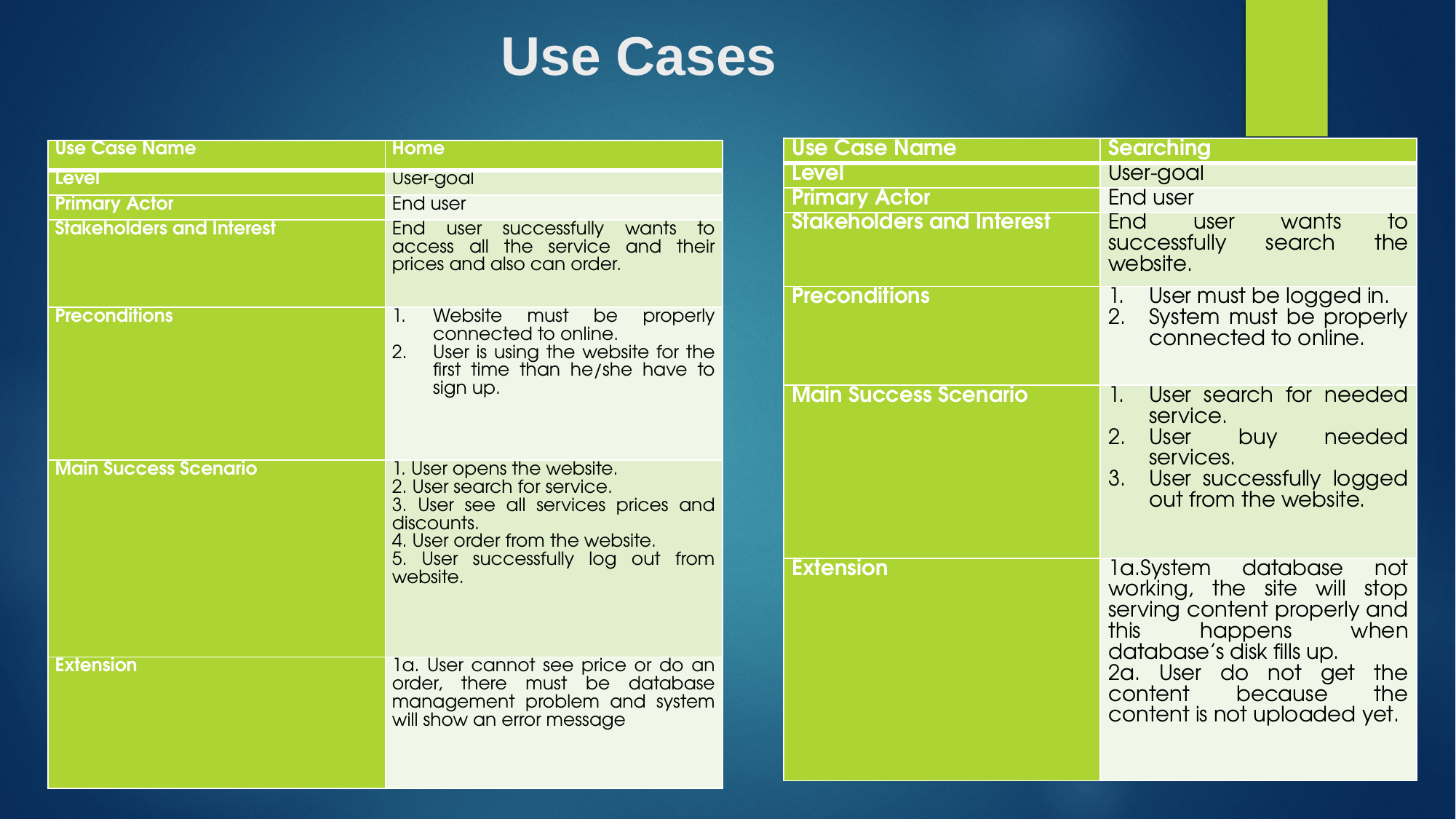

# Use Cases
| Use Case Name | Searching |
| --- | --- |
| Level | User-goal |
| Primary Actor | End user |
| Stakeholders and Interest | End user wants to successfully search the website. |
| Preconditions | User must be logged in. System must be properly connected to online. |
| Main Success Scenario | User search for needed service. User buy needed services. User successfully logged out from the website. |
| Extension | 1a.System database not working, the site will stop serving content properly and this happens when database’s disk fills up. 2a. User do not get the content because the content is not uploaded yet. |
| Use Case Name | Home |
| --- | --- |
| Level | User-goal |
| Primary Actor | End user |
| Stakeholders and Interest | End user successfully wants to access all the service and their prices and also can order. |
| Preconditions | Website must be properly connected to online. User is using the website for the first time than he/she have to sign up. |
| Main Success Scenario | 1. User opens the website. 2. User search for service. 3. User see all services prices and discounts. 4. User order from the website. 5. User successfully log out from website. |
| Extension | 1a. User cannot see price or do an order, there must be database management problem and system will show an error message |